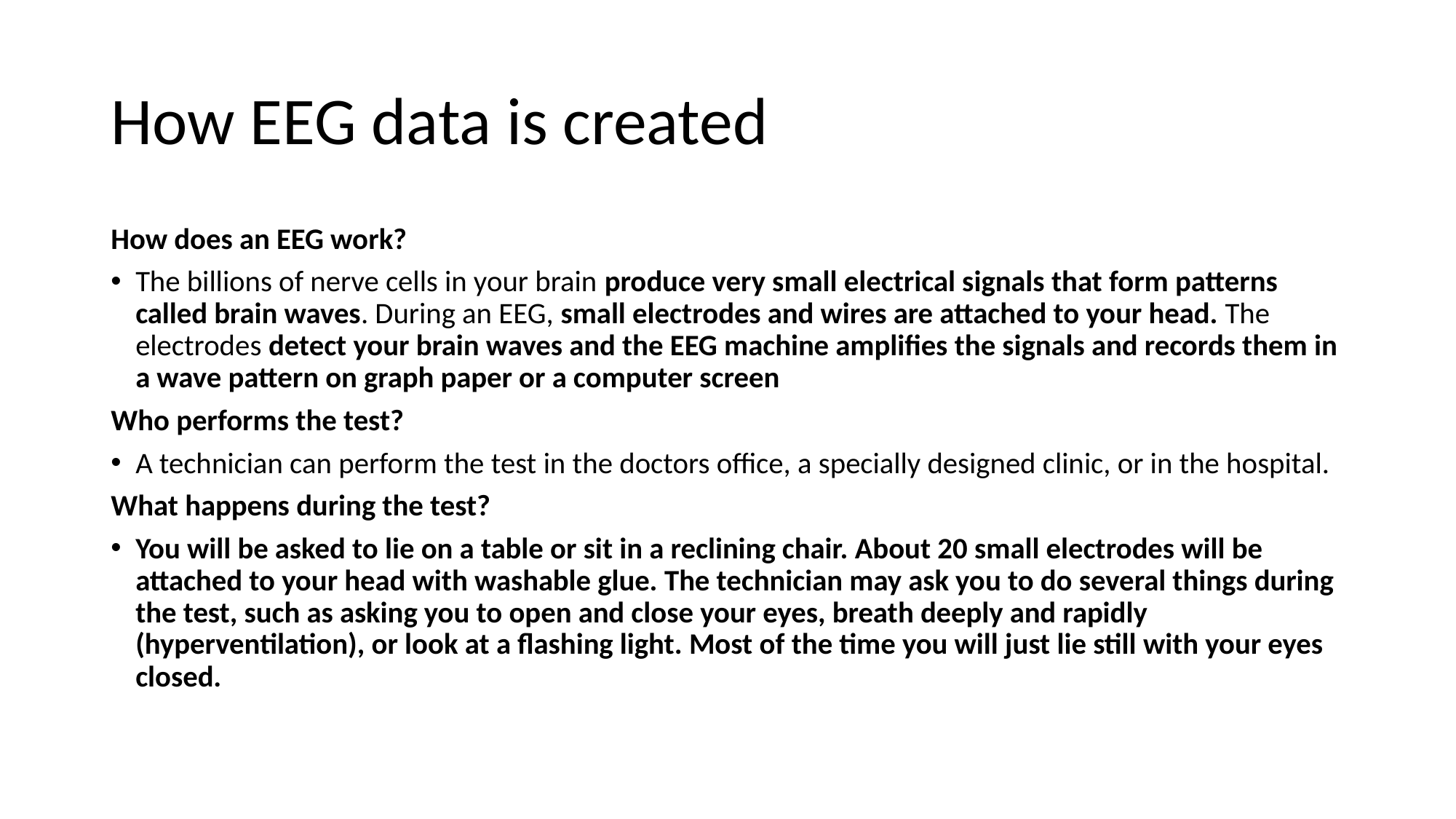

# How EEG data is created
How does an EEG work?
The billions of nerve cells in your brain produce very small electrical signals that form patterns called brain waves. During an EEG, small electrodes and wires are attached to your head. The electrodes detect your brain waves and the EEG machine amplifies the signals and records them in a wave pattern on graph paper or a computer screen
Who performs the test?
A technician can perform the test in the doctors office, a specially designed clinic, or in the hospital.
What happens during the test?
You will be asked to lie on a table or sit in a reclining chair. About 20 small electrodes will be attached to your head with washable glue. The technician may ask you to do several things during the test, such as asking you to open and close your eyes, breath deeply and rapidly (hyperventilation), or look at a flashing light. Most of the time you will just lie still with your eyes closed.